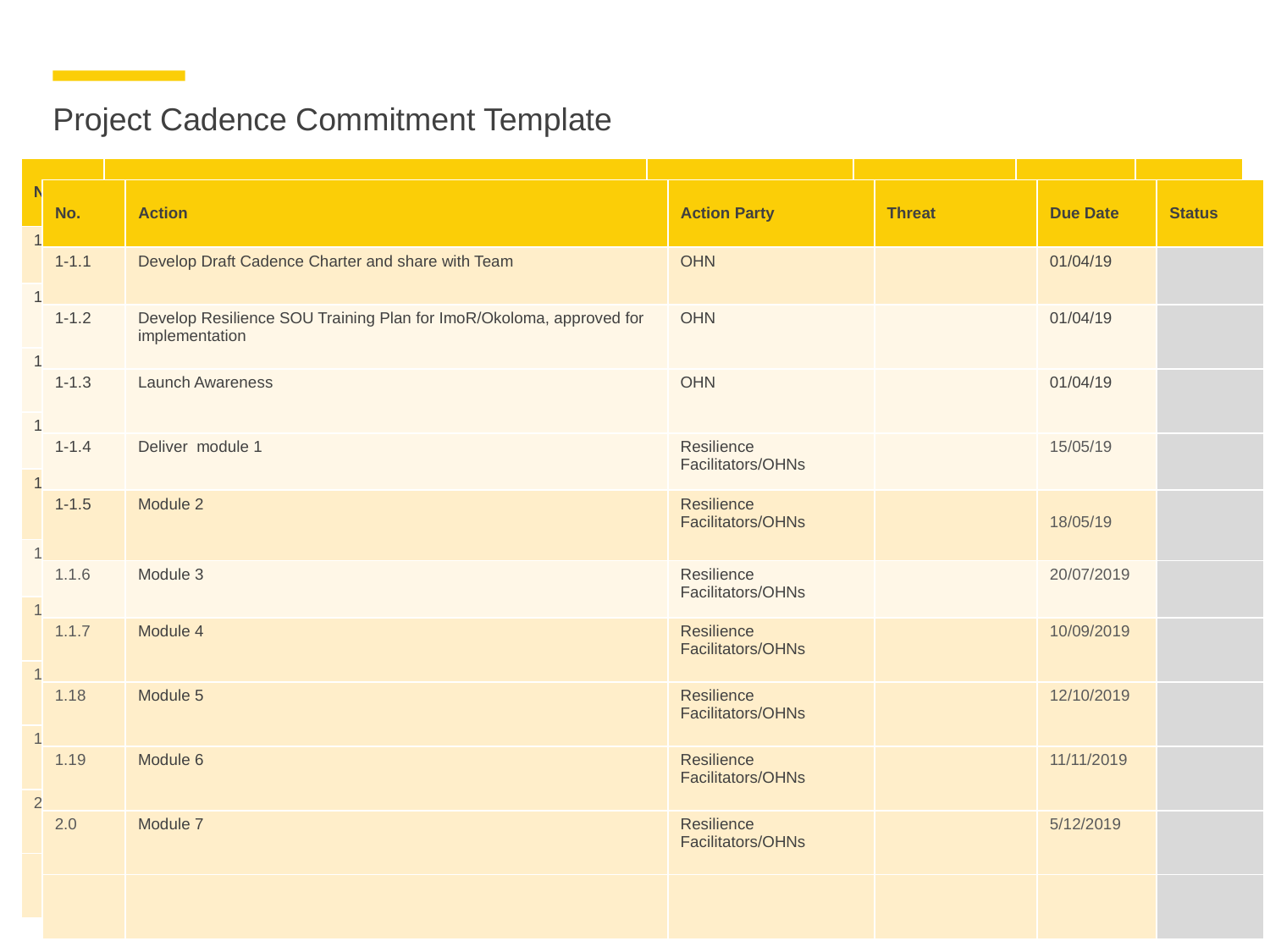

# Project Cadence Commitment Template
| No. | Action | Action Party | Threat | Due Date | Status |
| --- | --- | --- | --- | --- | --- |
| 1-1.1 | Develop Draft Cadence Charter and share with Team | OHN |  | 01/04/19 |  |
| 1-1.2 | Develop Resilience SOU Training Plan for ImoR/Okoloma, approved for implementation | OHN |  | 01/04/19 |  |
| 1-1.3 | Launch Awareness | OHN |  | 01/04/19 |  |
| 1-1.4 | Deliver module 1 | Resilience Facilitators/OHNs |  | 15/05/19 |  |
| 1-1.5 | Module 2 | Resilience Facilitators/OHNs |  | 18/05/19 |  |
| 1.1.6 | Module 3 | Resilience Facilitators/OHNs |  | 20/07/2019 |  |
| 1.1.7 | Module 4 | Resilience Facilitators/OHNs |  | 10/09/2019 |  |
| 1.18 | Module 5 | Resilience Facilitators/OHNs |  | 12/10/2019 |  |
| 1.19 | Module 6 | Resilience Facilitators/OHNs |  | 11/11/2019 |  |
| 2.0 | Module 7 |  |  |  |  |
|  |  |  |  |  |  |
| No. | Action | Action Party | Threat | Due Date | Status |
| --- | --- | --- | --- | --- | --- |
| 1-1.1 | Develop Draft Cadence Charter and share with Team | OHN |  | 01/04/19 |  |
| 1-1.2 | Develop Resilience SOU Training Plan for ImoR/Okoloma, approved for implementation | OHN |  | 01/04/19 |  |
| 1-1.3 | Launch Awareness | OHN |  | 01/04/19 |  |
| 1-1.4 | Deliver module 1 | Resilience Facilitators/OHNs |  | 15/05/19 |  |
| 1-1.5 | Module 2 | Resilience Facilitators/OHNs |  | 18/05/19 |  |
| 1.1.6 | Module 3 | Resilience Facilitators/OHNs |  | 20/07/2019 |  |
| 1.1.7 | Module 4 | Resilience Facilitators/OHNs |  | 10/09/2019 |  |
| 1.18 | Module 5 | Resilience Facilitators/OHNs |  | 12/10/2019 |  |
| 1.19 | Module 6 | Resilience Facilitators/OHNs |  | 11/11/2019 |  |
| 2.0 | Module 7 | Resilience Facilitators/OHNs |  | 5/12/2019 |  |
|  |  |  |  |  |  |
2
Date Month 2016